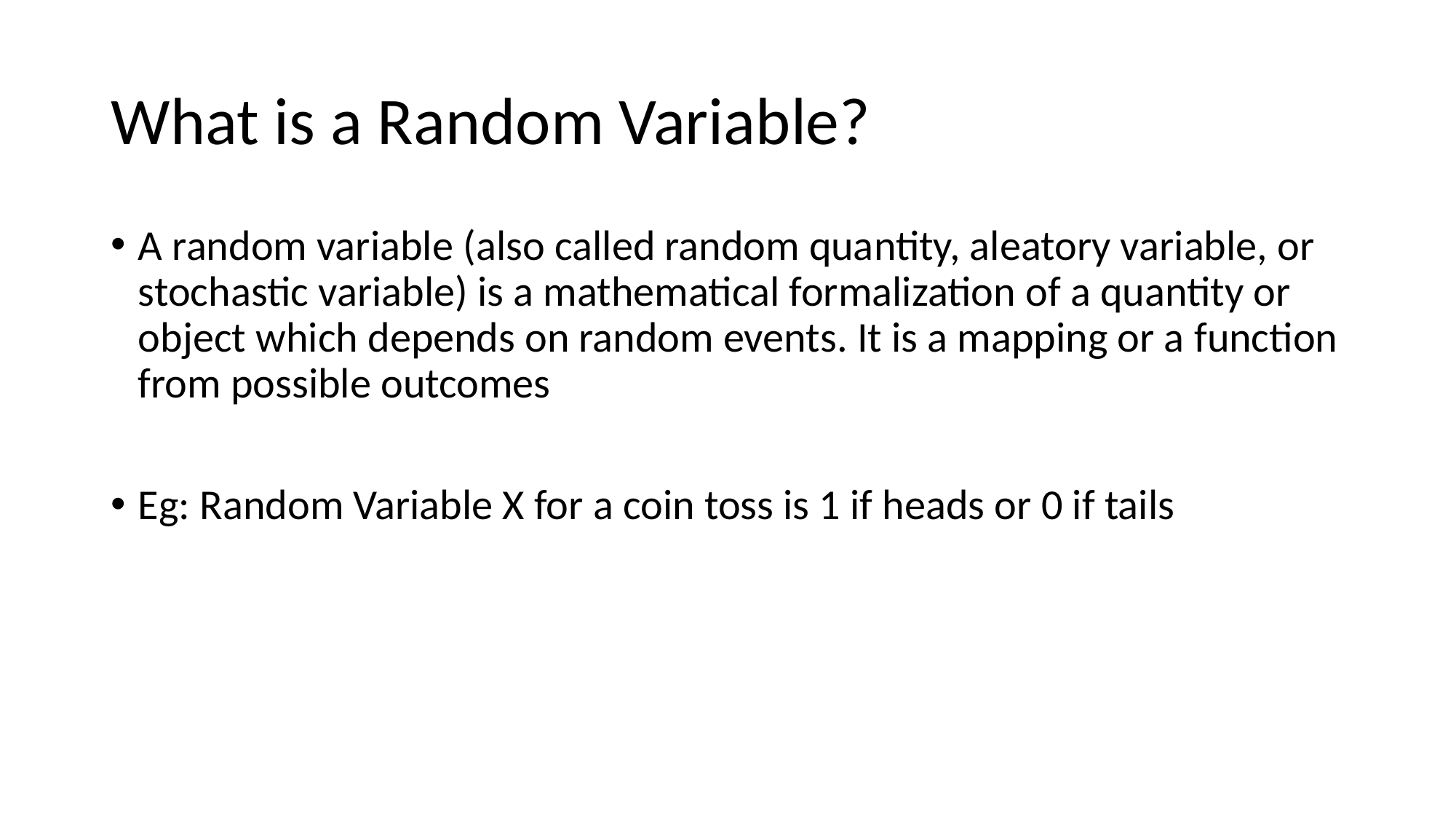

# What is a Random Variable?
A random variable (also called random quantity, aleatory variable, or stochastic variable) is a mathematical formalization of a quantity or object which depends on random events. It is a mapping or a function from possible outcomes

Eg: Random Variable X for a coin toss is 1 if heads or 0 if tails